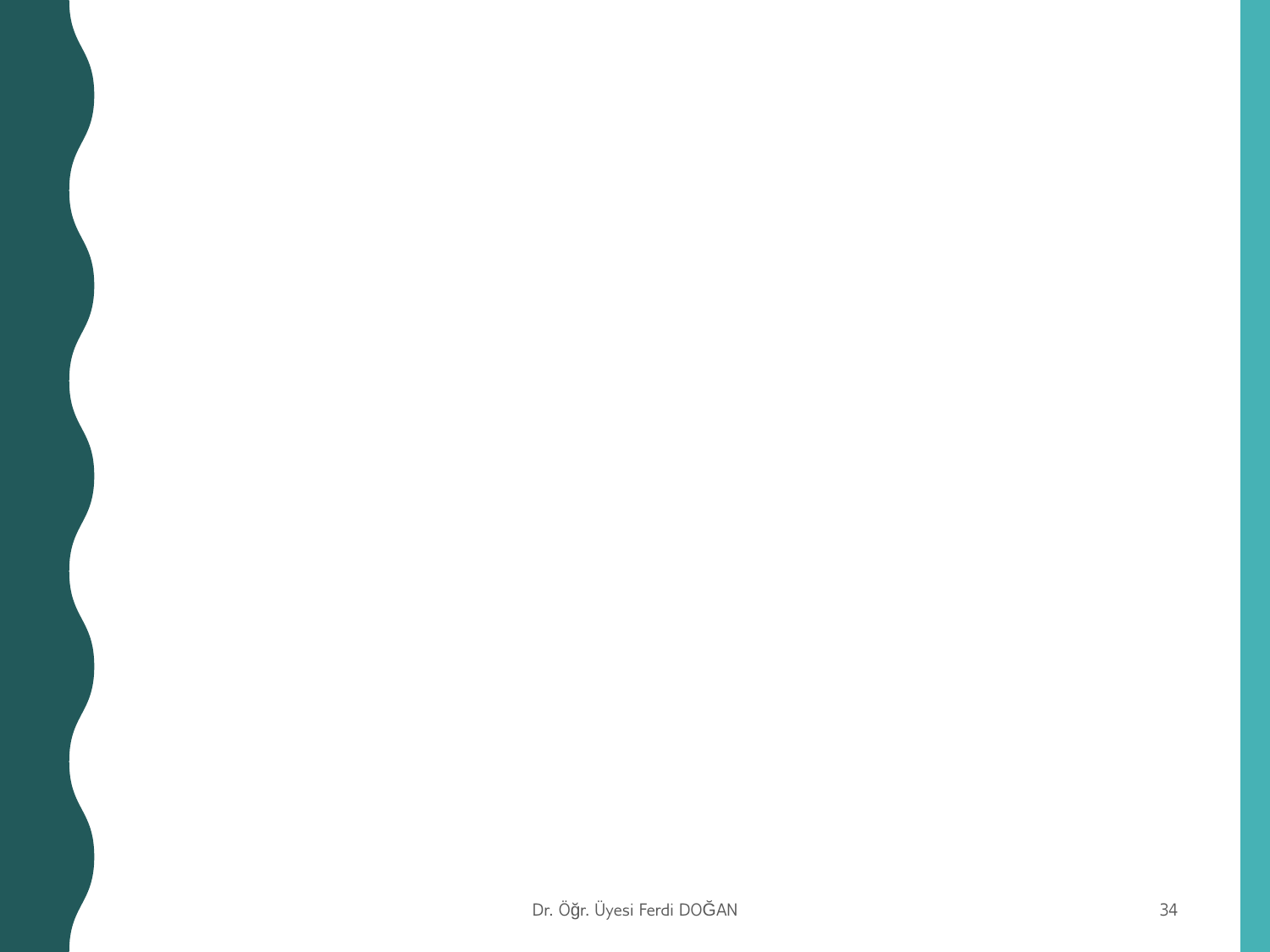

#

Dr. Öğr. Üyesi Ferdi DOĞAN
34